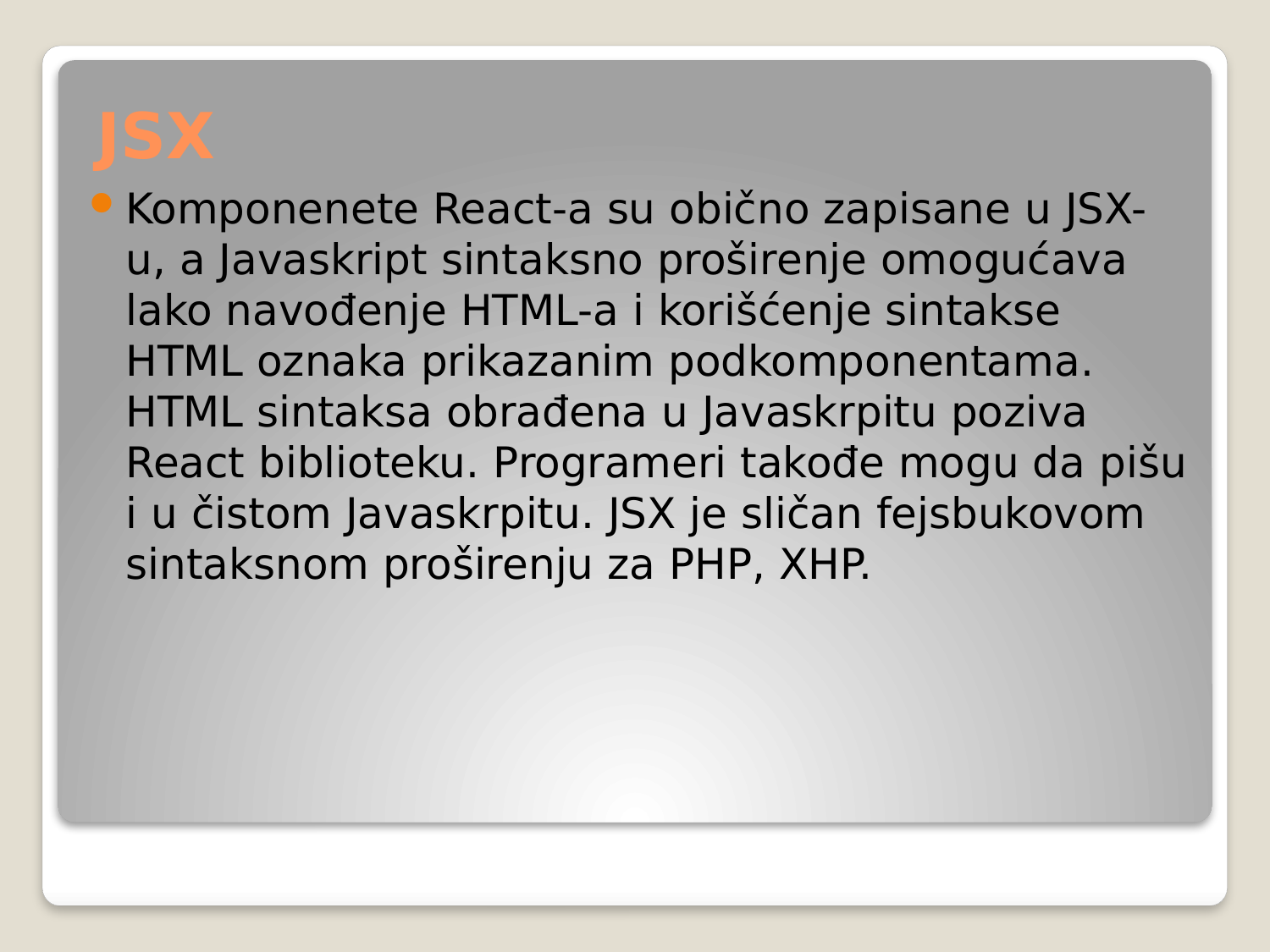

# JSX
Komponenete React-a su obično zapisane u JSX-u, a Javaskript sintaksno proširenje omogućava lako navođenje HTML-a i korišćenje sintakse HTML oznaka prikazanim podkomponentama. HTML sintaksa obrađena u Javaskrpitu poziva React biblioteku. Programeri takođe mogu da pišu i u čistom Javaskrpitu. JSX je sličan fejsbukovom sintaksnom proširenju za PHP, XHP.